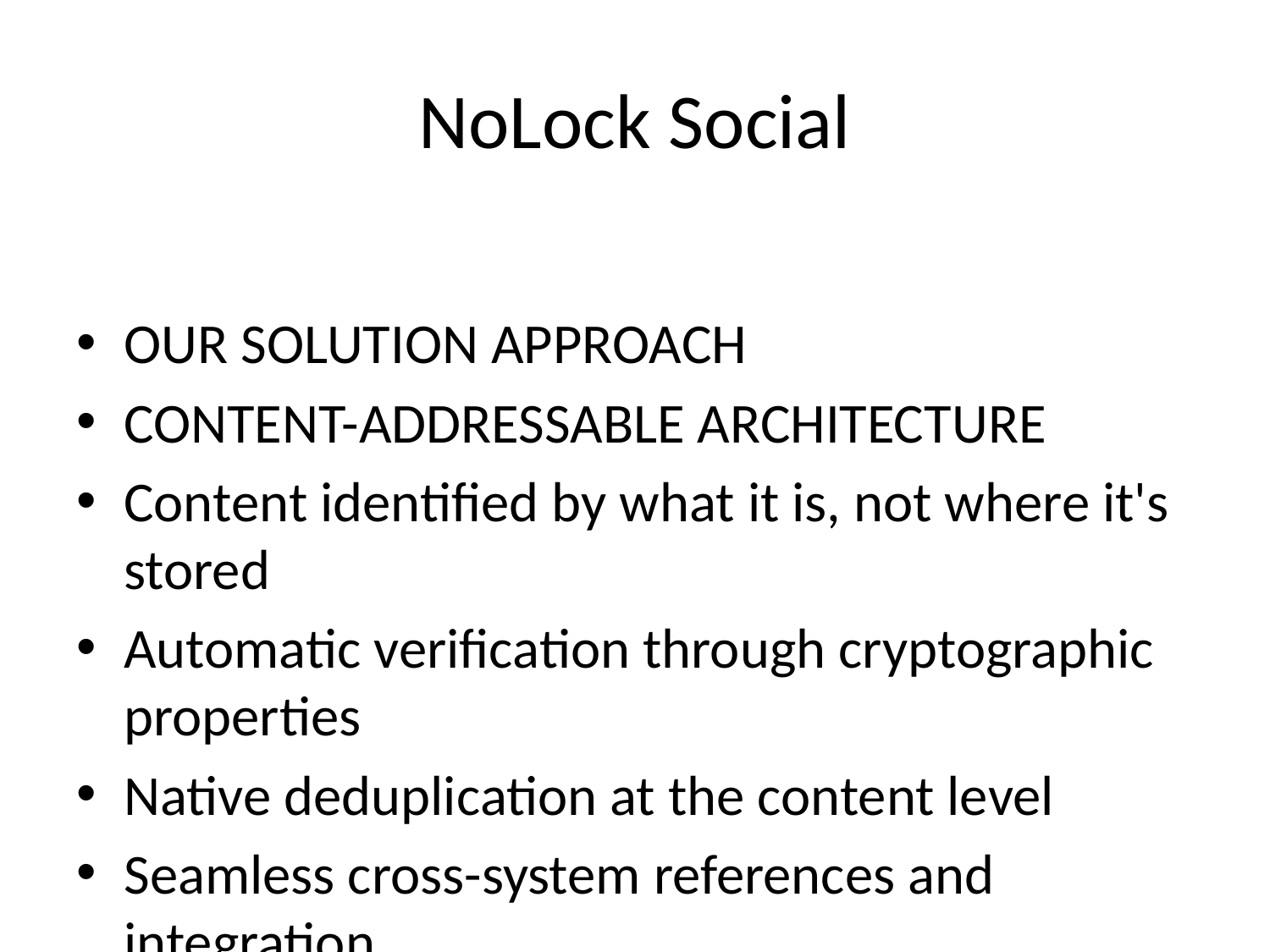

# NoLock Social

OUR SOLUTION APPROACH
CONTENT-ADDRESSABLE ARCHITECTURE
Content identified by what it is, not where it's stored
Automatic verification through cryptographic properties
Native deduplication at the content level
Seamless cross-system references and integration
PARTNER INTEGRATION MODEL
Enhances your existing systems rather than replacing them
Flexible integration options from API to full infrastructure
Industry-specific implementation patterns